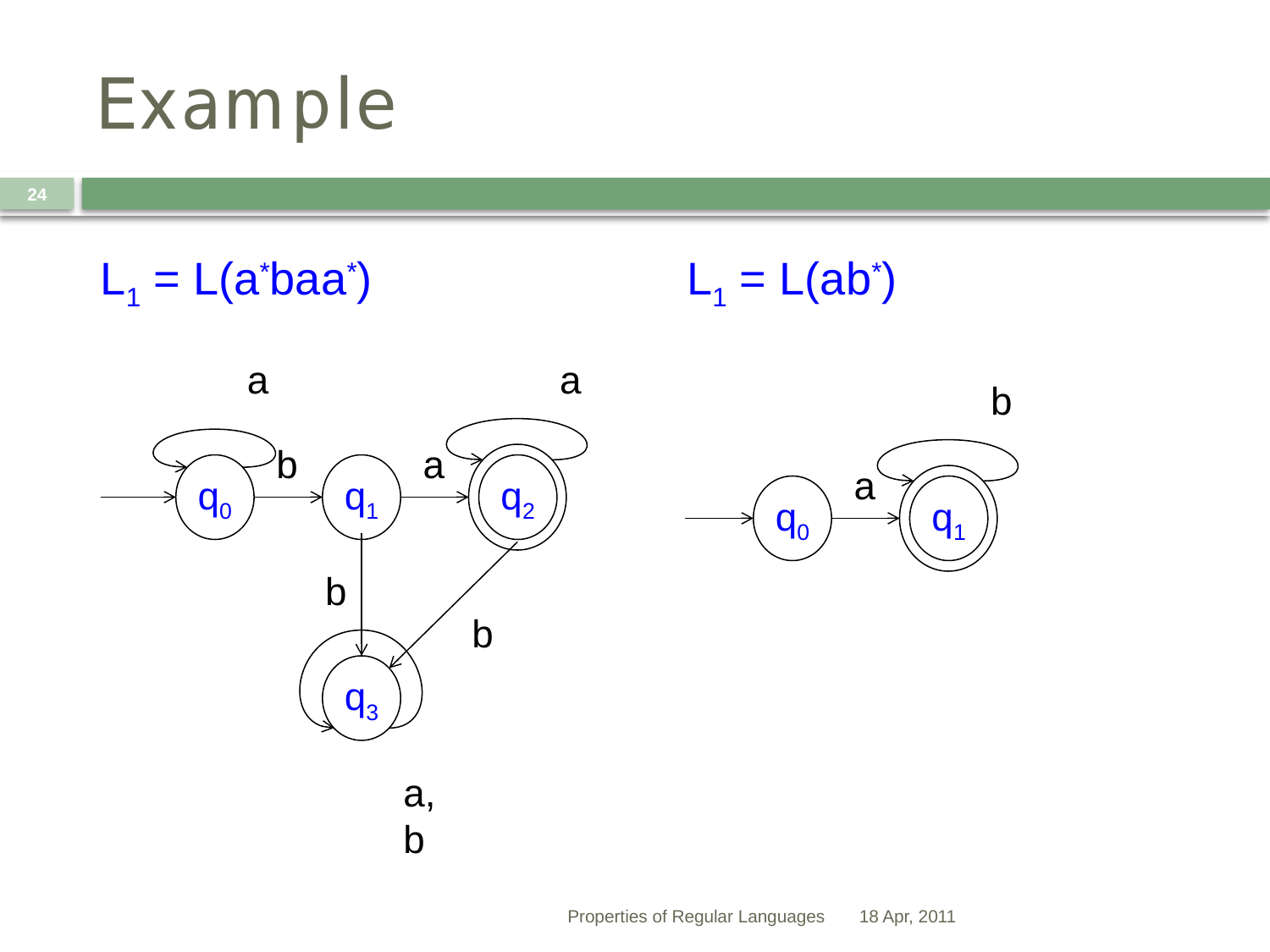

# Example
24
L1 = L(a*baa*)
L1 = L(ab*)
a
a
b
b
a

q0
q1
q2
a

q0
q1
b
b
q3
a, b
Properties of Regular Languages
18 Apr, 2011